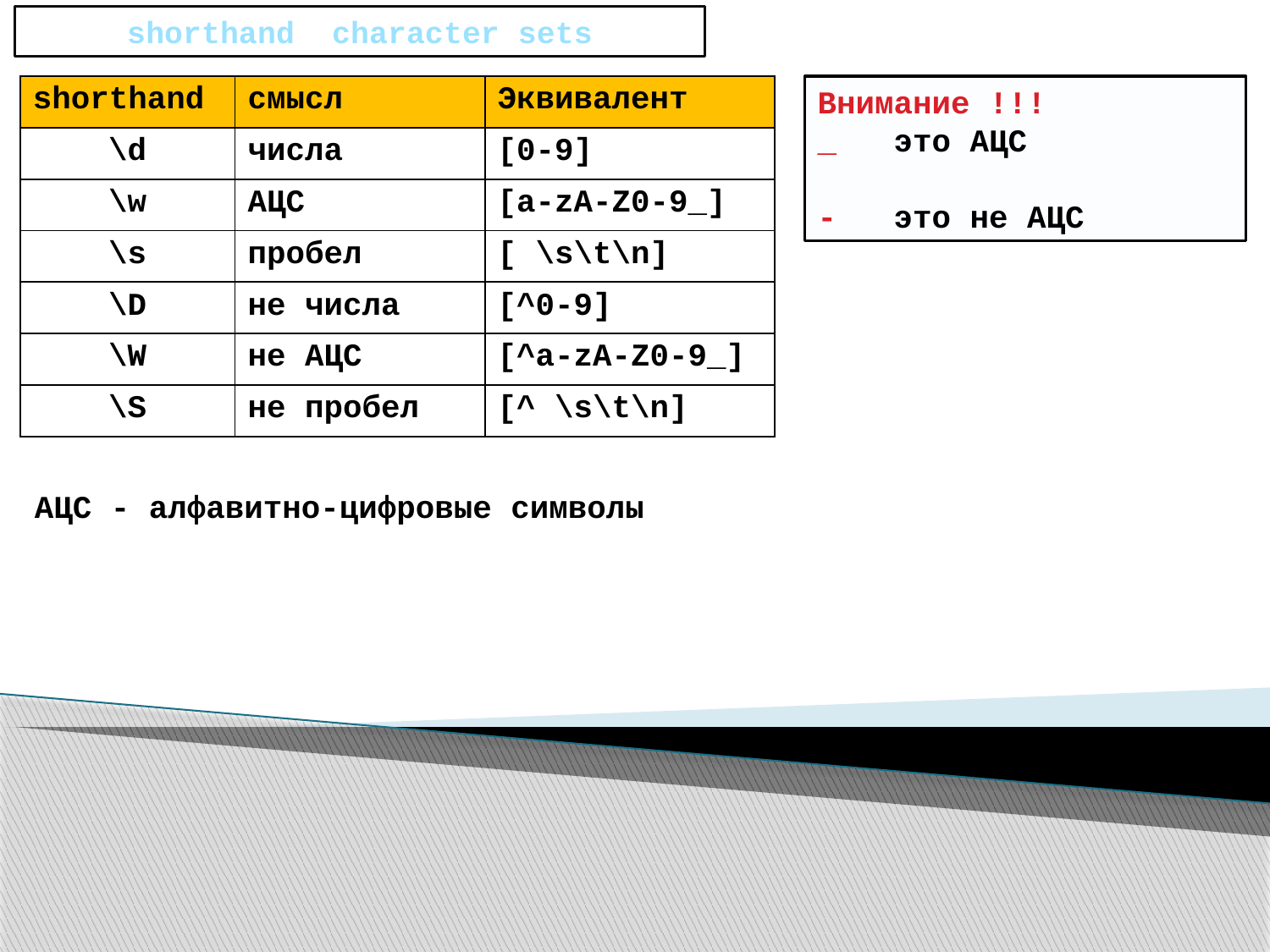

# shorthand  сharacter sets
| shorthand | смысл | Эквивалент |
| --- | --- | --- |
| \d | числа | [0-9] |
| \w | АЦС | [a-zA-Z0-9\_] |
| \s | пробел | [ \s\t\n] |
| \D | не числа | [^0-9] |
| \W | не АЦС | [^a-zA-Z0-9\_] |
| \S | не пробел | [^ \s\t\n] |
Внимание !!!
_   это АЦС

-   это не АЦС
АЦС - алфавитно-цифровые символы